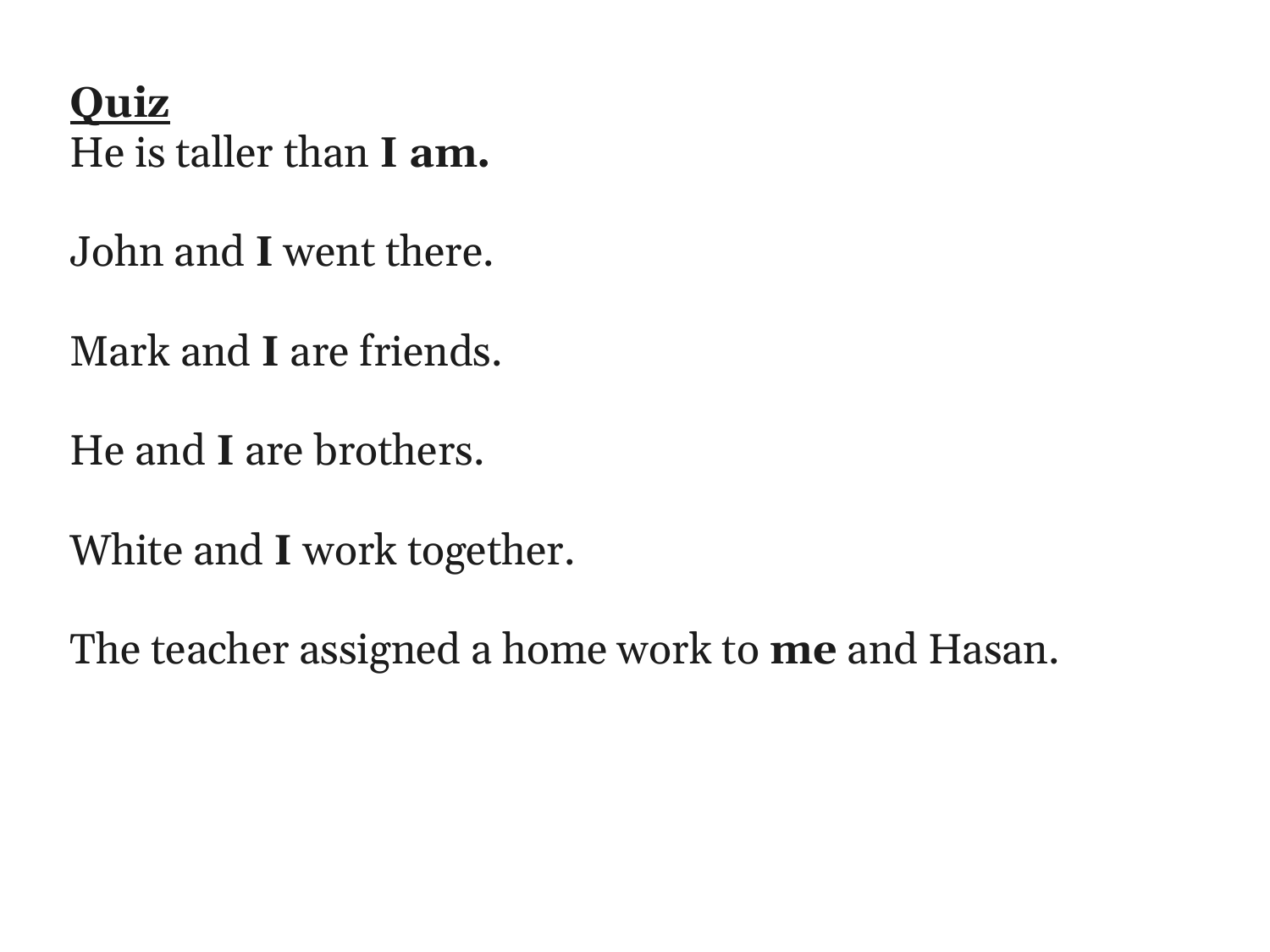

Quiz
He is taller than I am.

John and I went there.

Mark and I are friends.

He and I are brothers.

White and I work together.

The teacher assigned a home work to me and Hasan.